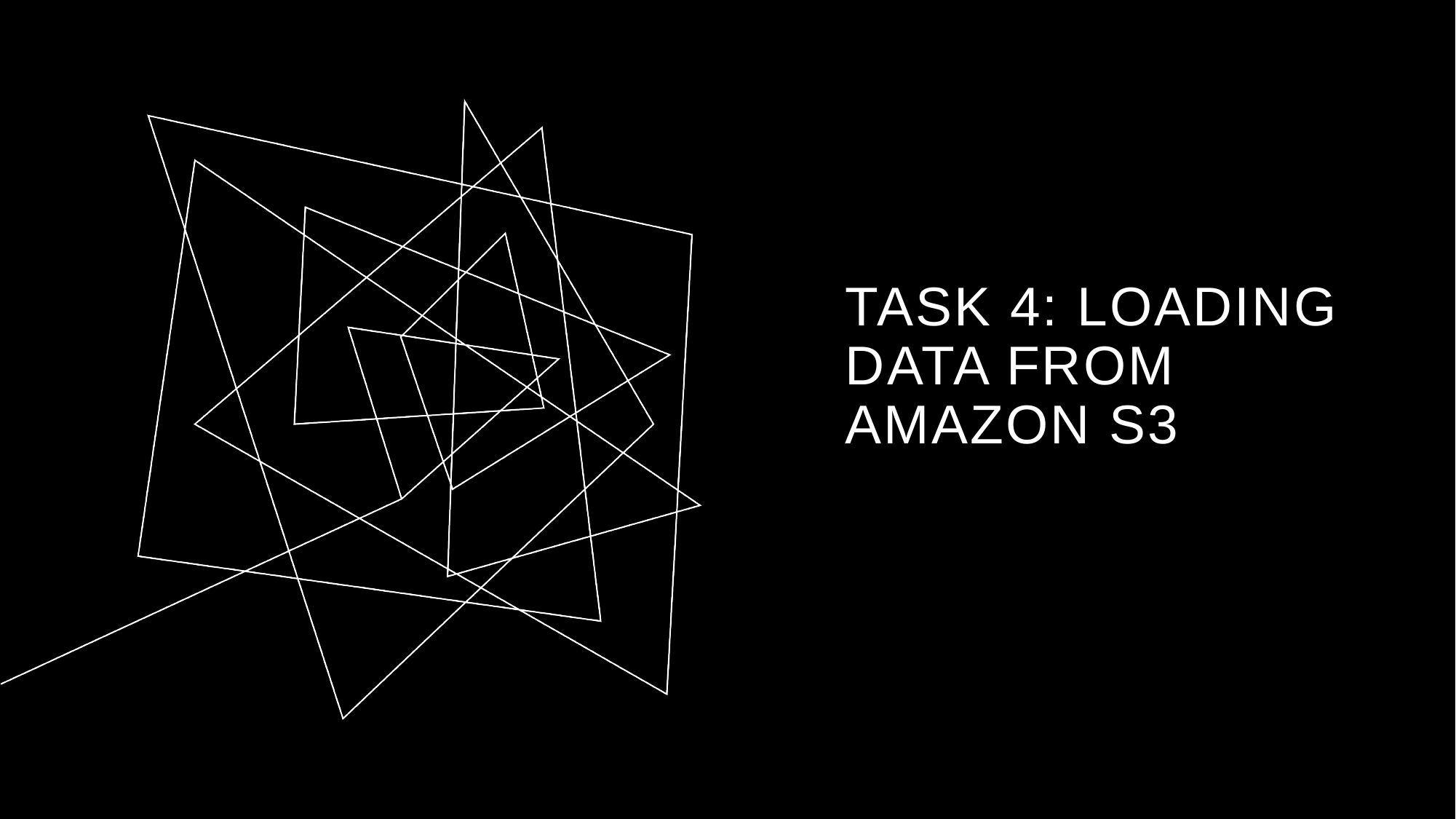

# Task 4: Loading data from Amazon S3